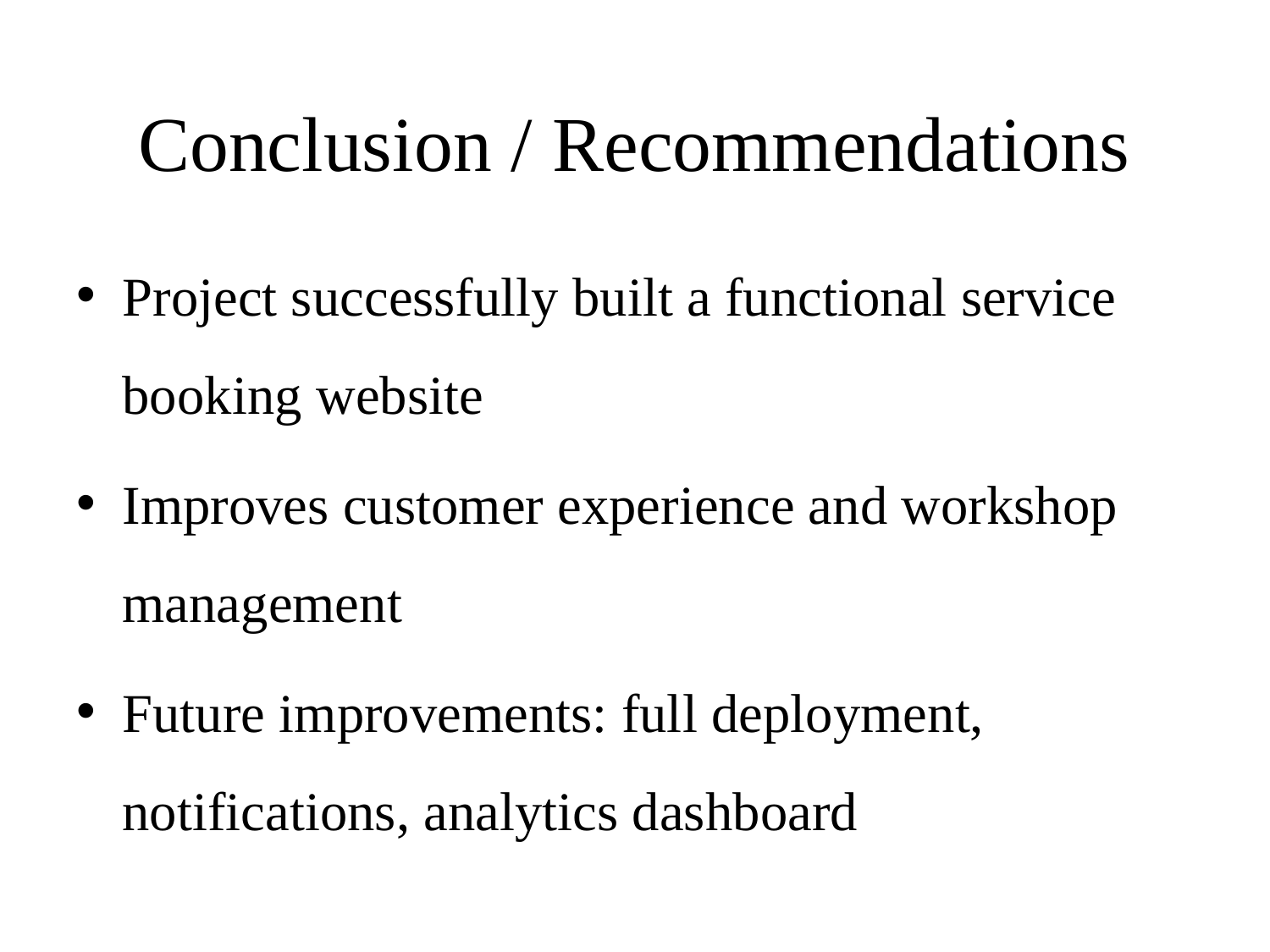

# Conclusion / Recommendations
Project successfully built a functional service booking website
Improves customer experience and workshop management
Future improvements: full deployment, notifications, analytics dashboard